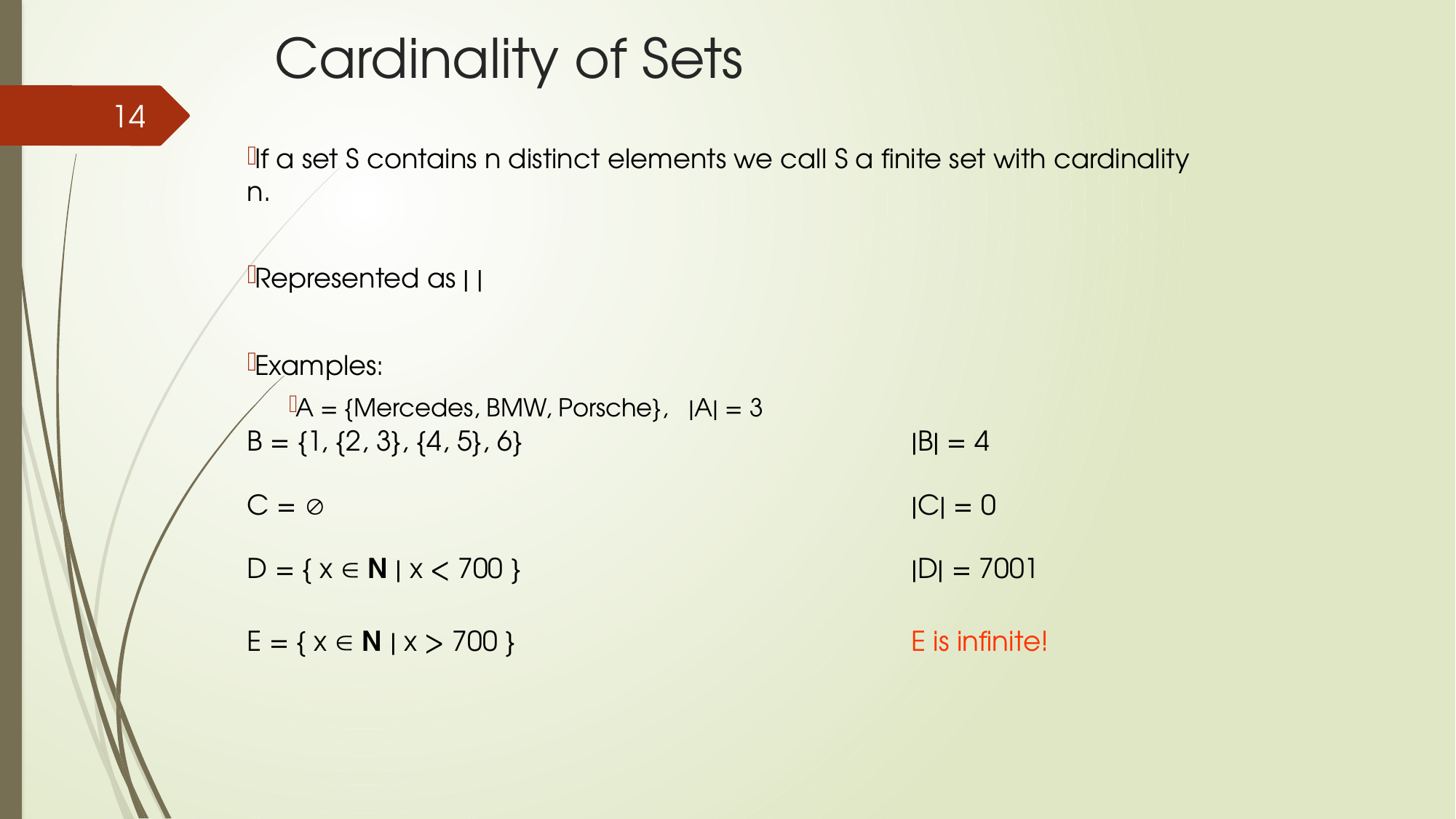

# Cardinality of Sets
14
If a set S contains n distinct elements we call S a finite set with cardinality n.

Represented as | |

Examples:
A = {Mercedes, BMW, Porsche},   |A| = 3
B = {1, {2, 3}, {4, 5}, 6}
|B| = 4
C = ∅
|C| = 0
D = { x ∈ N | x < 700 }
|D| = 7001
E = { x ∈ N | x > 700 }
E is infinite!